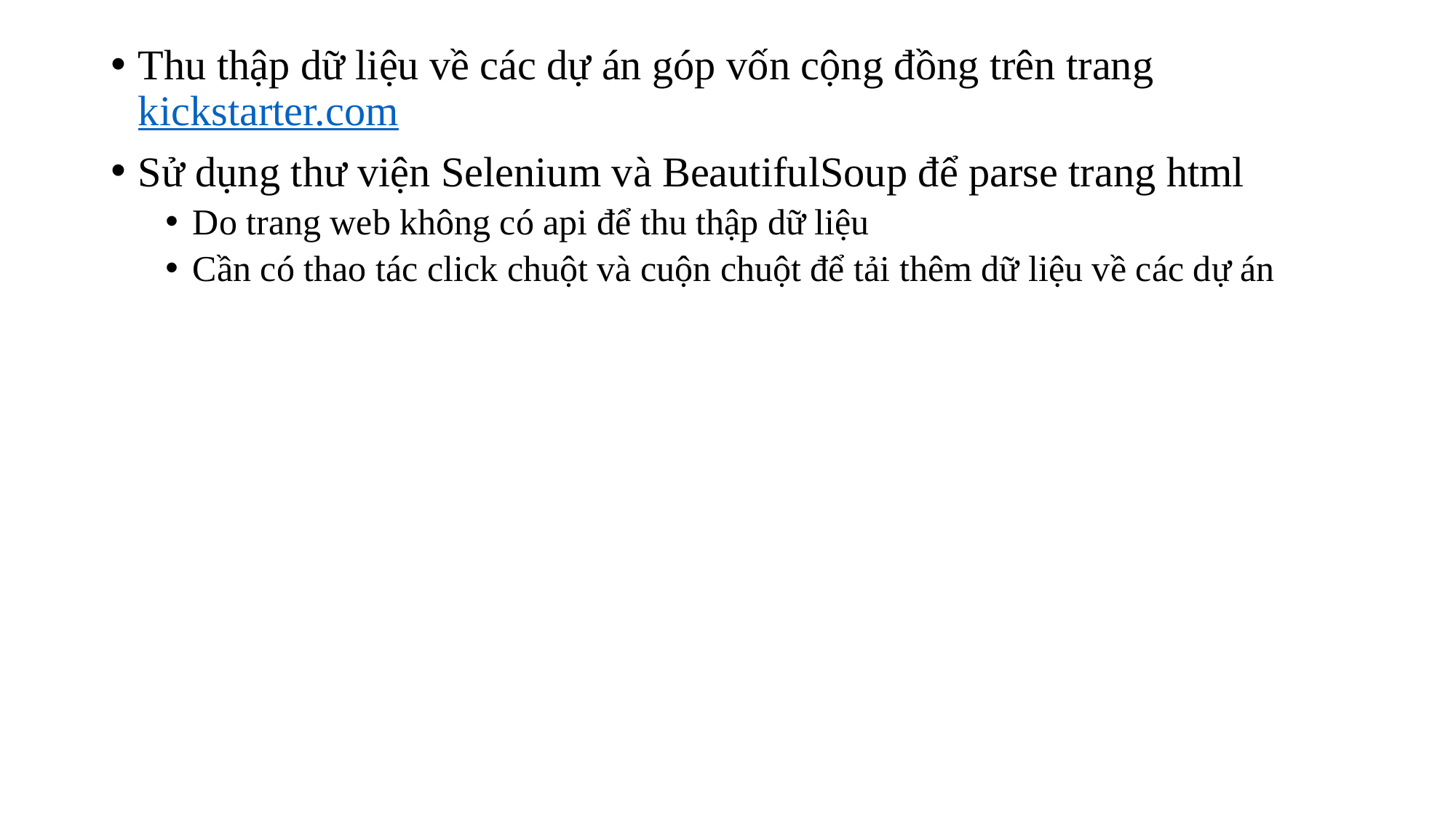

Thu thập dữ liệu về các dự án góp vốn cộng đồng trên trang kickstarter.com
Sử dụng thư viện Selenium và BeautifulSoup để parse trang html
Do trang web không có api để thu thập dữ liệu
Cần có thao tác click chuột và cuộn chuột để tải thêm dữ liệu về các dự án